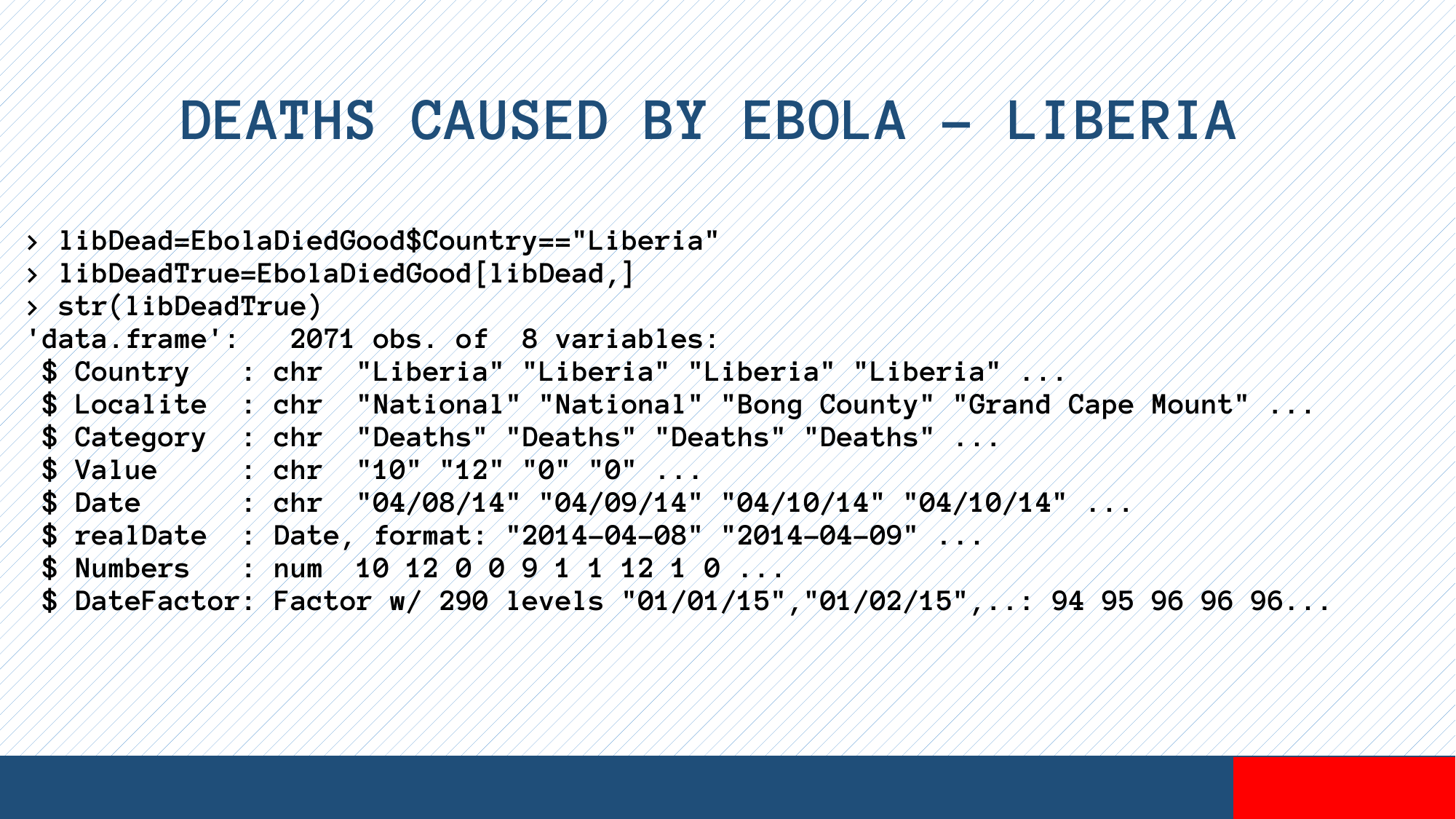

DEATHS CAUSED BY EBOLA – LIBERIA
> libDead=EbolaDiedGood$Country=="Liberia"
> libDeadTrue=EbolaDiedGood[libDead,]
> str(libDeadTrue)
'data.frame':   2071 obs. of  8 variables:
 $ Country   : chr  "Liberia" "Liberia" "Liberia" "Liberia" ...
 $ Localite  : chr  "National" "National" "Bong County" "Grand Cape Mount" ...
 $ Category  : chr  "Deaths" "Deaths" "Deaths" "Deaths" ...
 $ Value     : chr  "10" "12" "0" "0" ...
 $ Date      : chr  "04/08/14" "04/09/14" "04/10/14" "04/10/14" ...
 $ realDate  : Date, format: "2014-04-08" "2014-04-09" ...
 $ Numbers   : num  10 12 0 0 9 1 1 12 1 0 ...
 $ DateFactor: Factor w/ 290 levels "01/01/15","01/02/15",..: 94 95 96 96 96...